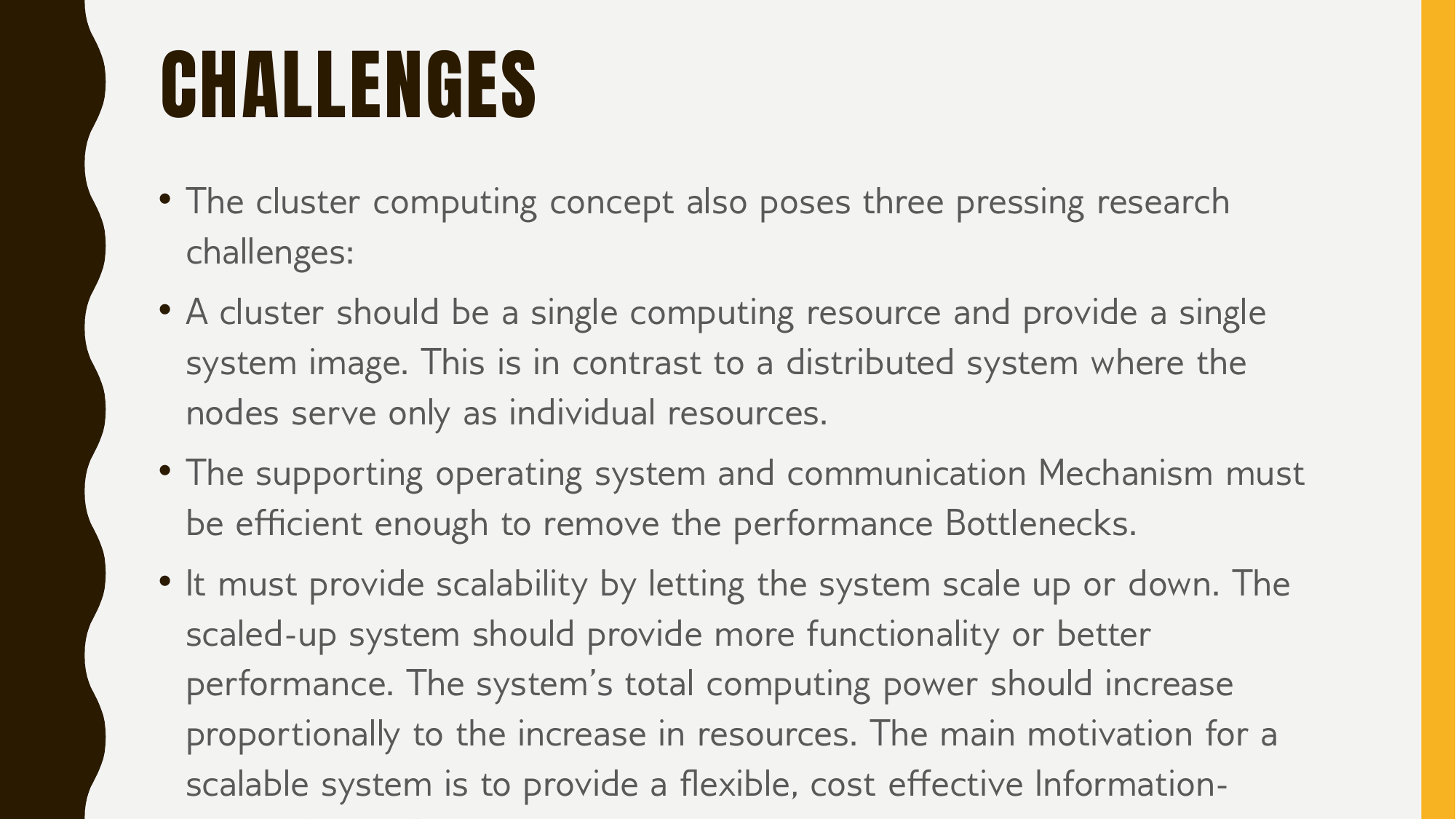

# challenges
The cluster computing concept also poses three pressing research challenges:
A cluster should be a single computing resource and provide a single system image. This is in contrast to a distributed system where the nodes serve only as individual resources.
The supporting operating system and communication Mechanism must be efficient enough to remove the performance Bottlenecks.
It must provide scalability by letting the system scale up or down. The scaled-up system should provide more functionality or better performance. The system’s total computing power should increase proportionally to the increase in resources. The main motivation for a scalable system is to provide a flexible, cost effective Information-processing tool.